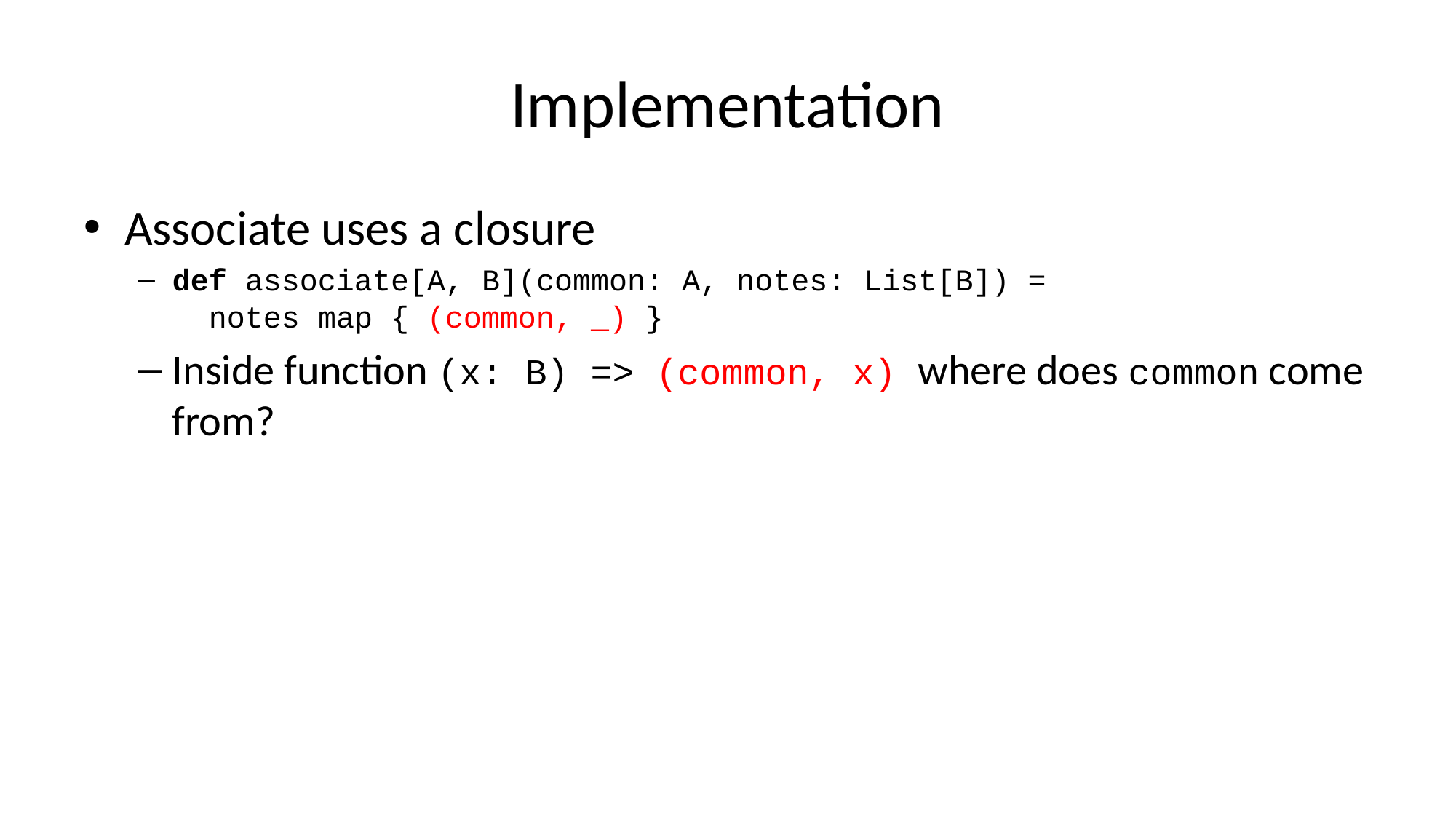

# Implementation
Associate uses a closure
def associate[A, B](common: A, notes: List[B]) =
  notes map { (common, _) }
Inside function (x: B) => (common, x) where does common come from?